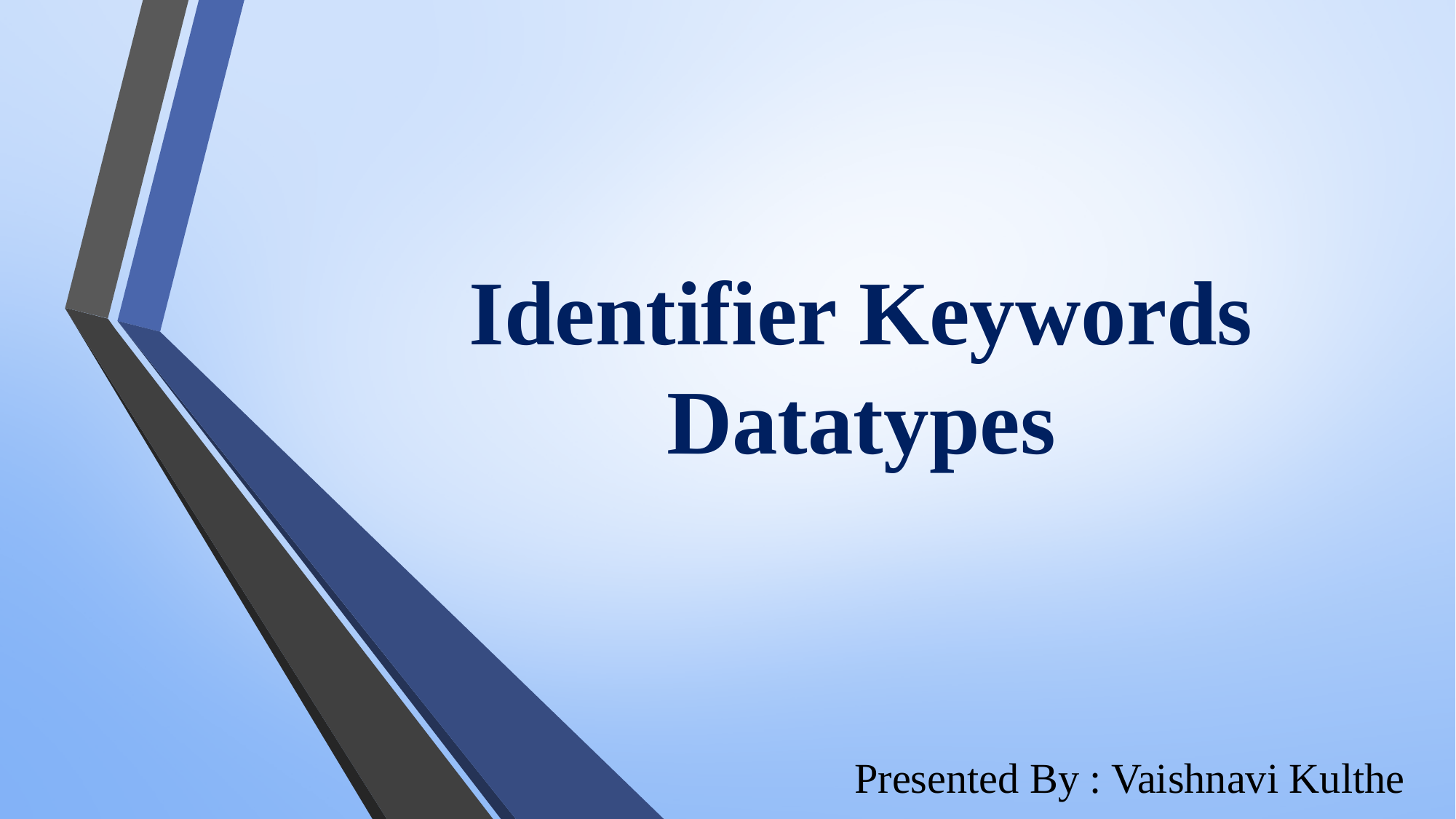

# Identifier Keywords Datatypes
Presented By : Vaishnavi Kulthe